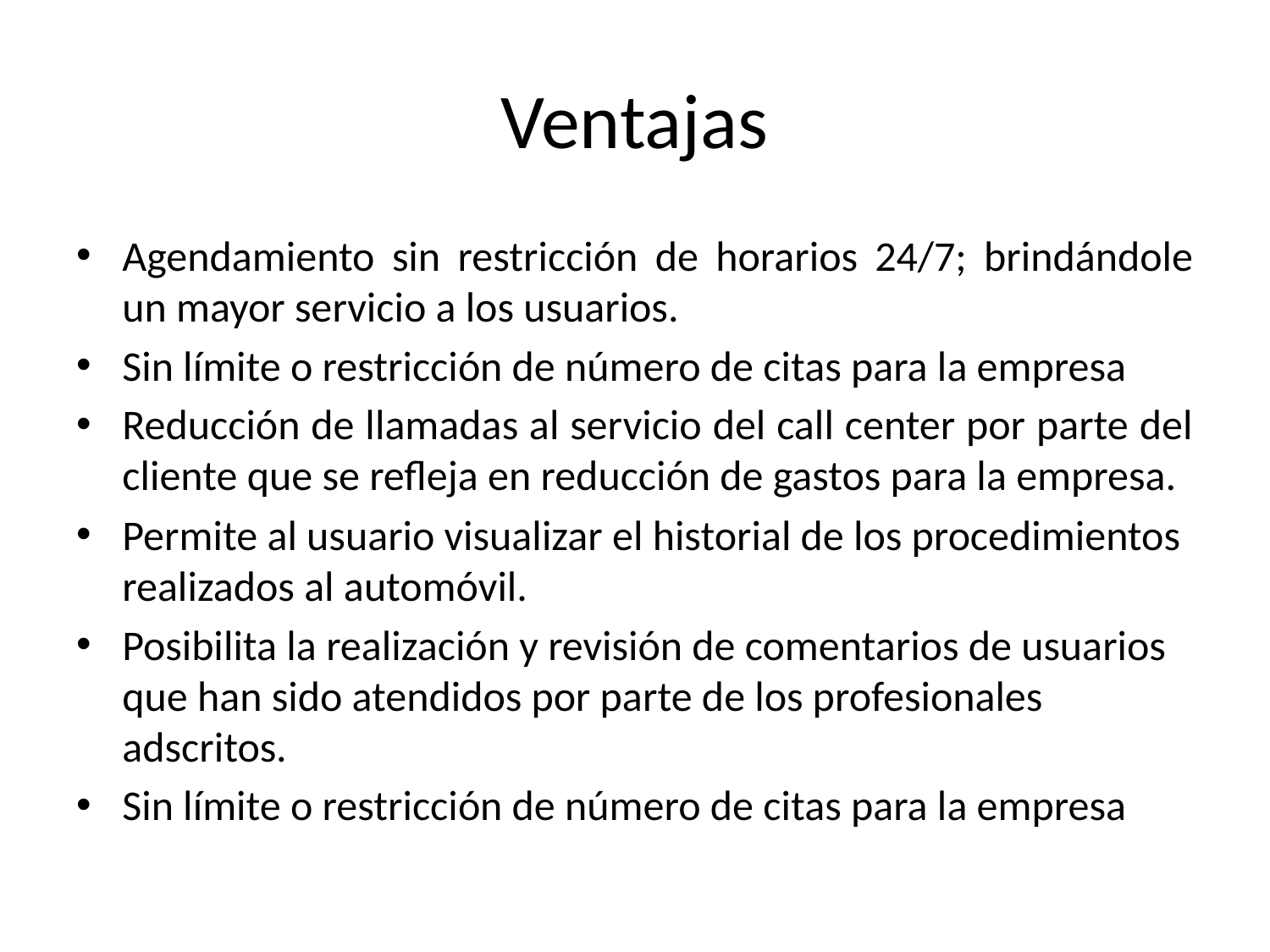

# Ventajas
Agendamiento sin restricción de horarios 24/7; brindándole un mayor servicio a los usuarios.
Sin límite o restricción de número de citas para la empresa
Reducción de llamadas al servicio del call center por parte del cliente que se refleja en reducción de gastos para la empresa.
Permite al usuario visualizar el historial de los procedimientos realizados al automóvil.
Posibilita la realización y revisión de comentarios de usuarios que han sido atendidos por parte de los profesionales adscritos.
Sin límite o restricción de número de citas para la empresa